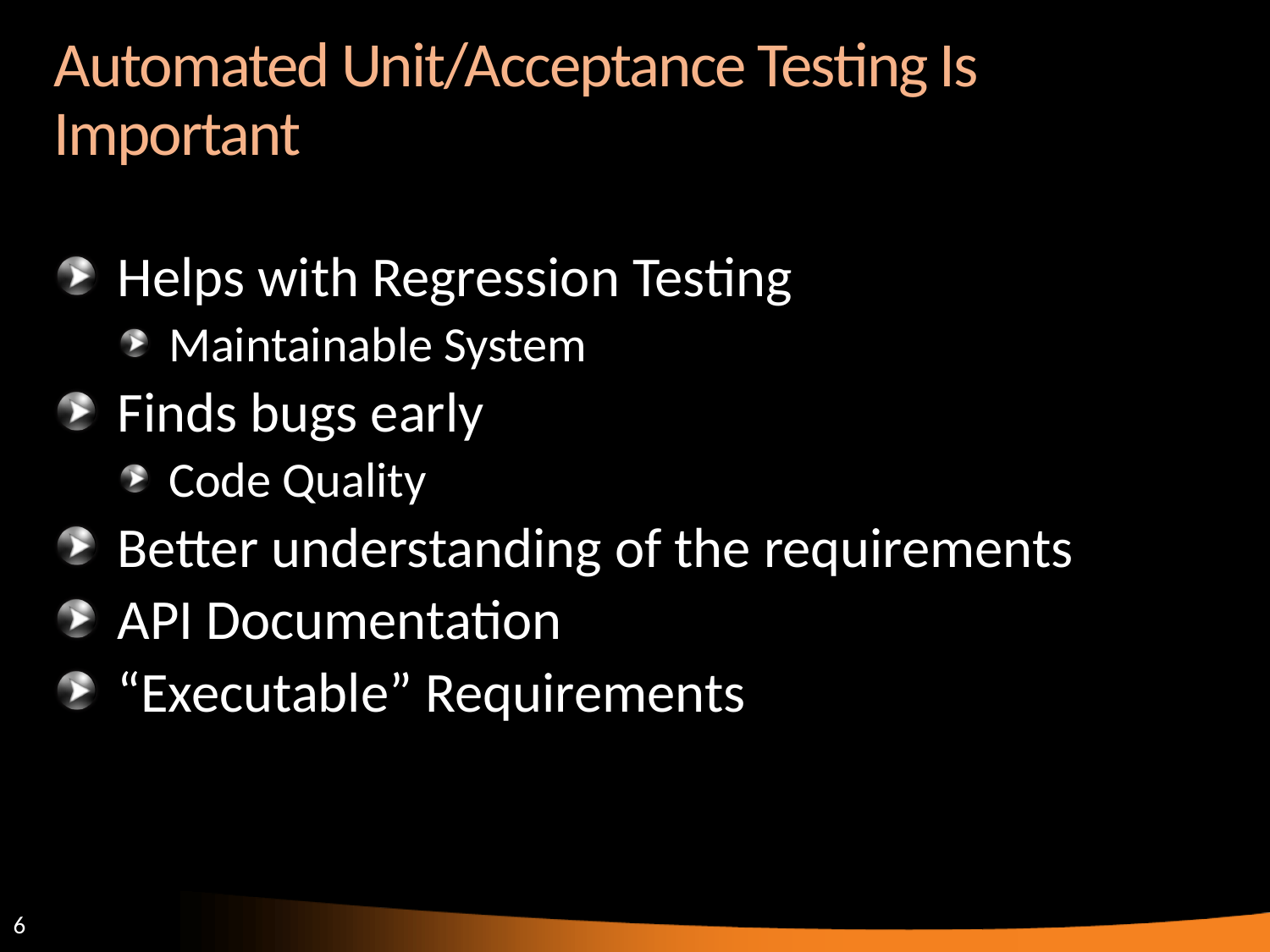

# Automated Unit/Acceptance Testing Is Important
Helps with Regression Testing
Maintainable System
Finds bugs early
Code Quality
Better understanding of the requirements
API Documentation
“Executable” Requirements